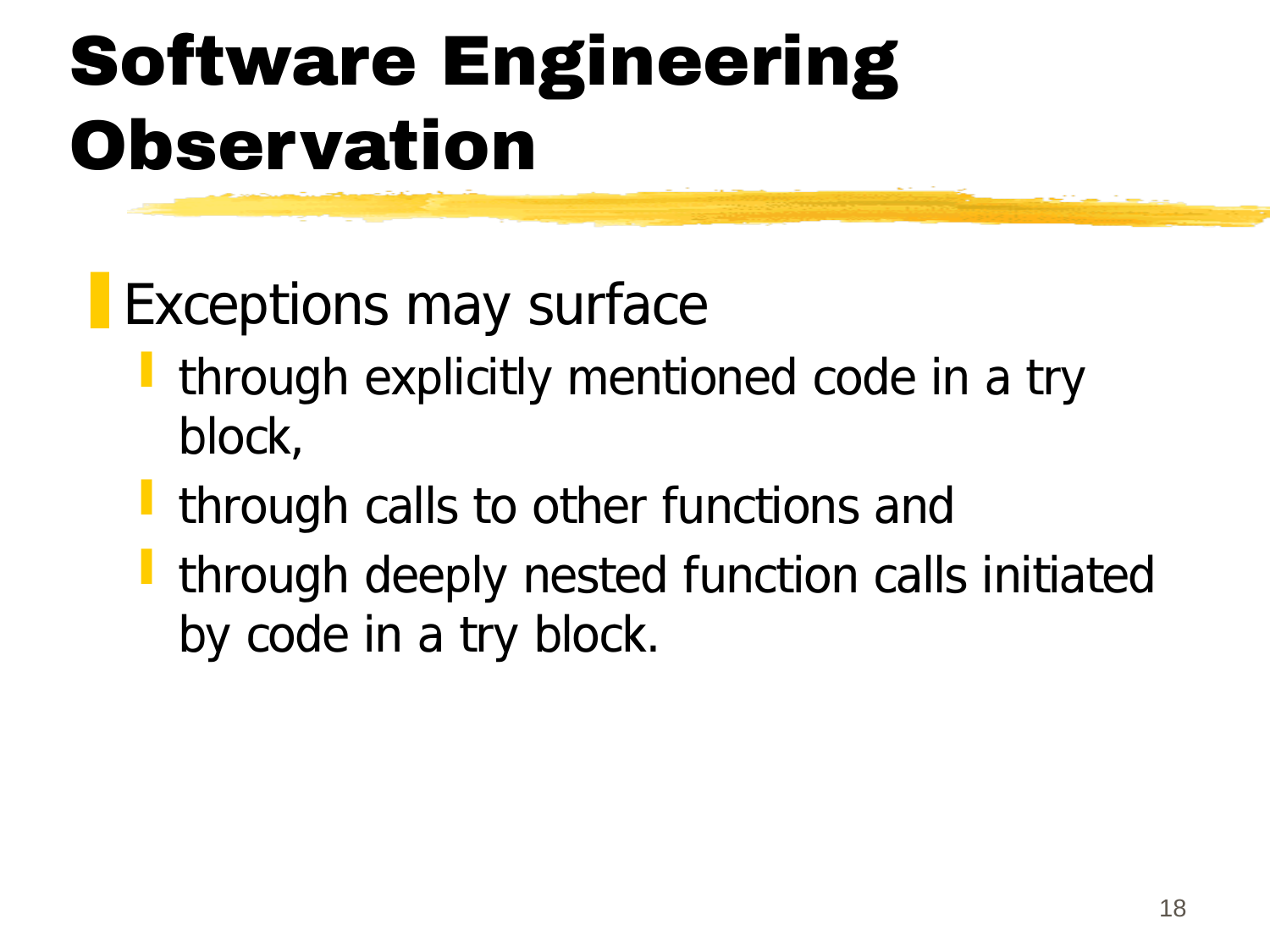

# Software Engineering Observation
Exceptions may surface
through explicitly mentioned code in a try block,
through calls to other functions and
through deeply nested function calls initiated by code in a try block.

18